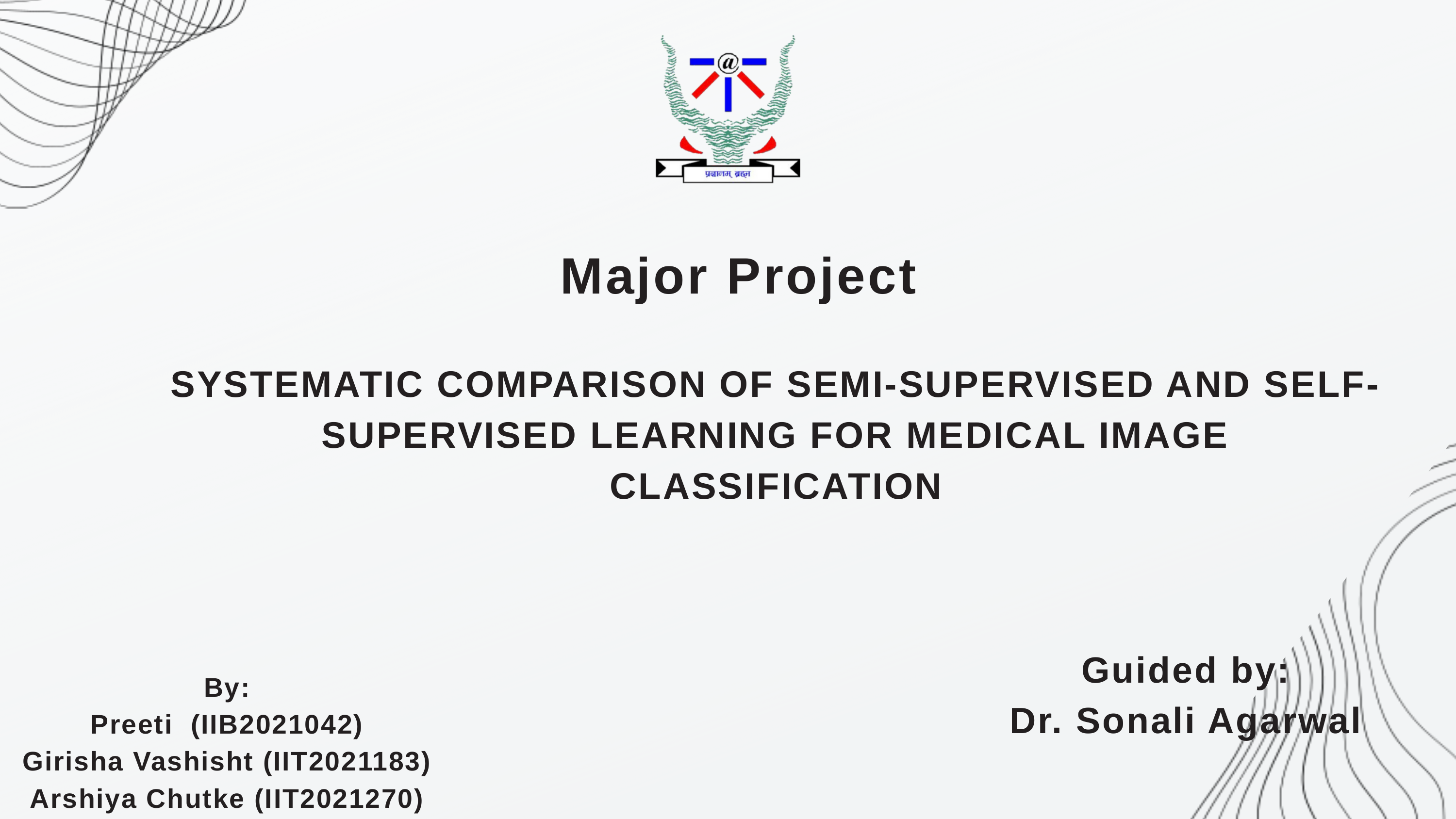

Major Project
SYSTEMATIC COMPARISON OF SEMI-SUPERVISED AND SELF-SUPERVISED LEARNING FOR MEDICAL IMAGE CLASSIFICATION

Guided by:
Dr. Sonali Agarwal
By:
Preeti  (IIB2021042)
Girisha Vashisht (IIT2021183)
Arshiya Chutke (IIT2021270)